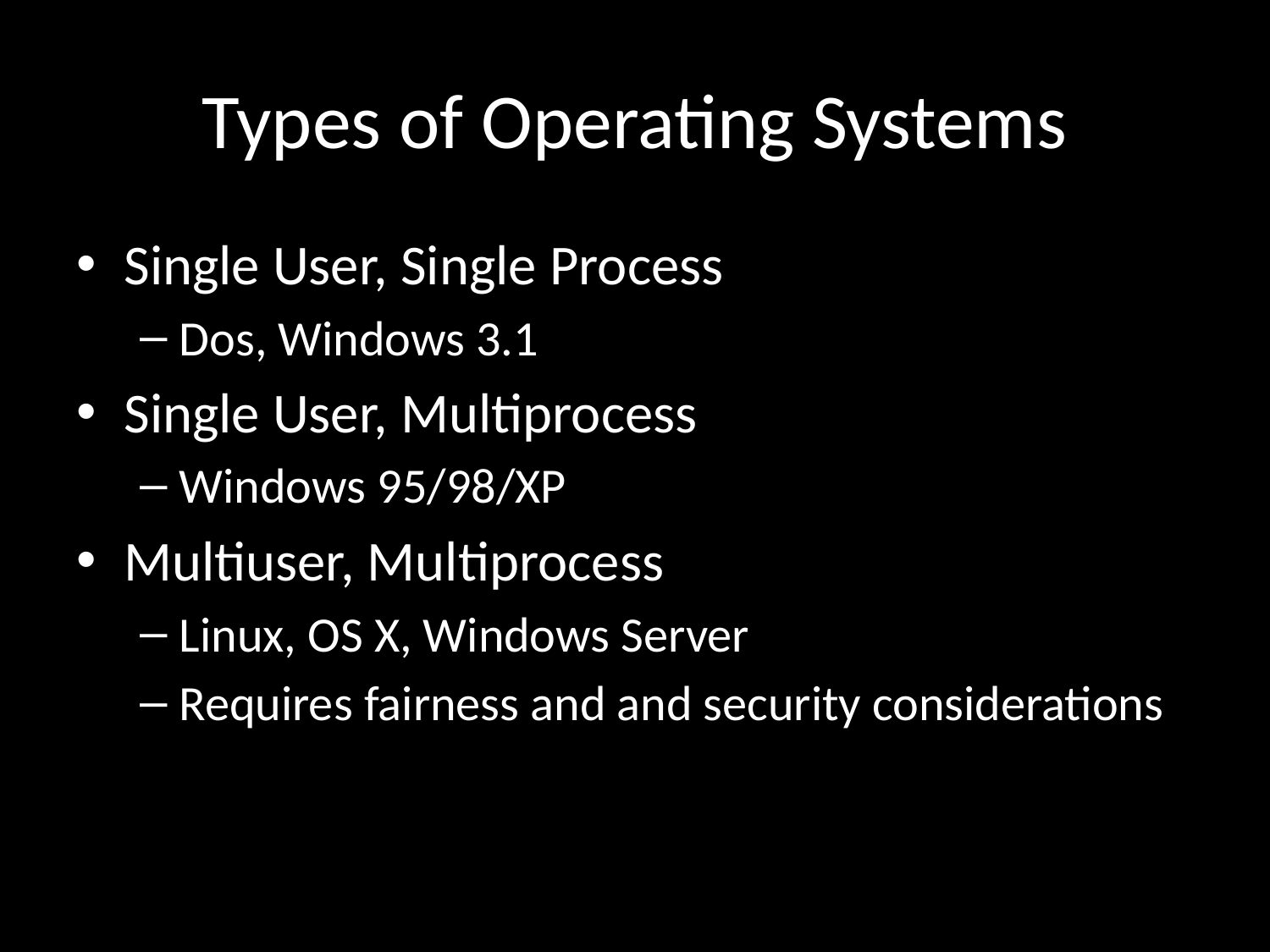

# Types of Operating Systems
Single User, Single Process
Dos, Windows 3.1
Single User, Multiprocess
Windows 95/98/XP
Multiuser, Multiprocess
Linux, OS X, Windows Server
Requires fairness and and security considerations